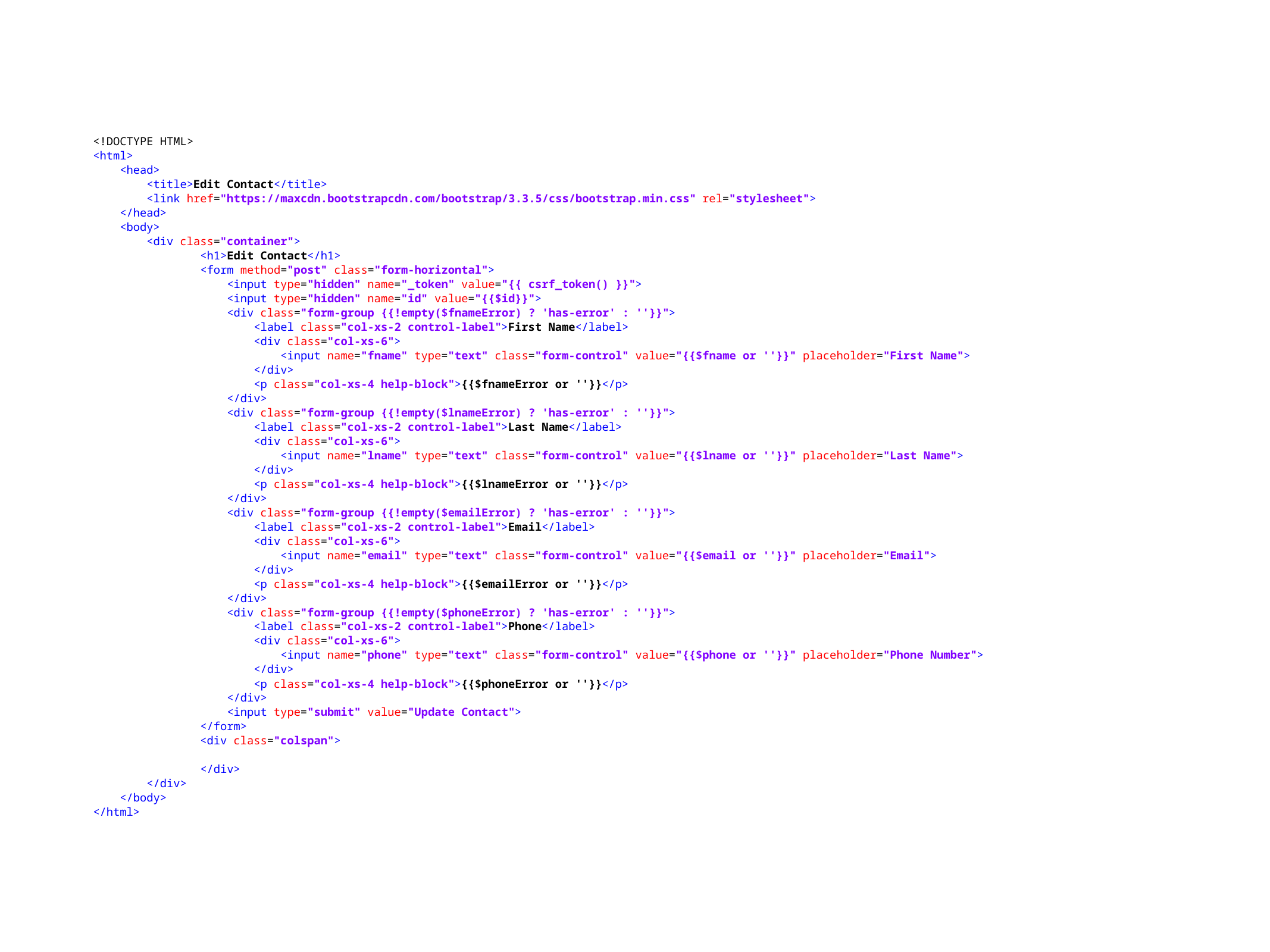

<!DOCTYPE HTML>
<html>
    <head>
        <title>Edit Contact</title>
        <link href="https://maxcdn.bootstrapcdn.com/bootstrap/3.3.5/css/bootstrap.min.css" rel="stylesheet">
    </head>
    <body>
        <div class="container">
                <h1>Edit Contact</h1>
                <form method="post" class="form-horizontal">
                    <input type="hidden" name="_token" value="{{ csrf_token() }}">
                    <input type="hidden" name="id" value="{{$id}}">
                    <div class="form-group {{!empty($fnameError) ? 'has-error' : ''}}">
                        <label class="col-xs-2 control-label">First Name</label>
                        <div class="col-xs-6">
                            <input name="fname" type="text" class="form-control" value="{{$fname or ''}}" placeholder="First Name">
                        </div>
                        <p class="col-xs-4 help-block">{{$fnameError or ''}}</p>
                    </div>
                    <div class="form-group {{!empty($lnameError) ? 'has-error' : ''}}">
                        <label class="col-xs-2 control-label">Last Name</label>
                        <div class="col-xs-6">
                            <input name="lname" type="text" class="form-control" value="{{$lname or ''}}" placeholder="Last Name">
                        </div>
                        <p class="col-xs-4 help-block">{{$lnameError or ''}}</p>
                    </div>
                    <div class="form-group {{!empty($emailError) ? 'has-error' : ''}}">
                        <label class="col-xs-2 control-label">Email</label>
                        <div class="col-xs-6">
                            <input name="email" type="text" class="form-control" value="{{$email or ''}}" placeholder="Email">
                        </div>
                        <p class="col-xs-4 help-block">{{$emailError or ''}}</p>
                    </div>
                    <div class="form-group {{!empty($phoneError) ? 'has-error' : ''}}">
                        <label class="col-xs-2 control-label">Phone</label>
                        <div class="col-xs-6">
                            <input name="phone" type="text" class="form-control" value="{{$phone or ''}}" placeholder="Phone Number">
                        </div>
                        <p class="col-xs-4 help-block">{{$phoneError or ''}}</p>
                    </div>
                    <input type="submit" value="Update Contact">
                </form>
                <div class="colspan">

                </div>
        </div>
    </body>
</html>